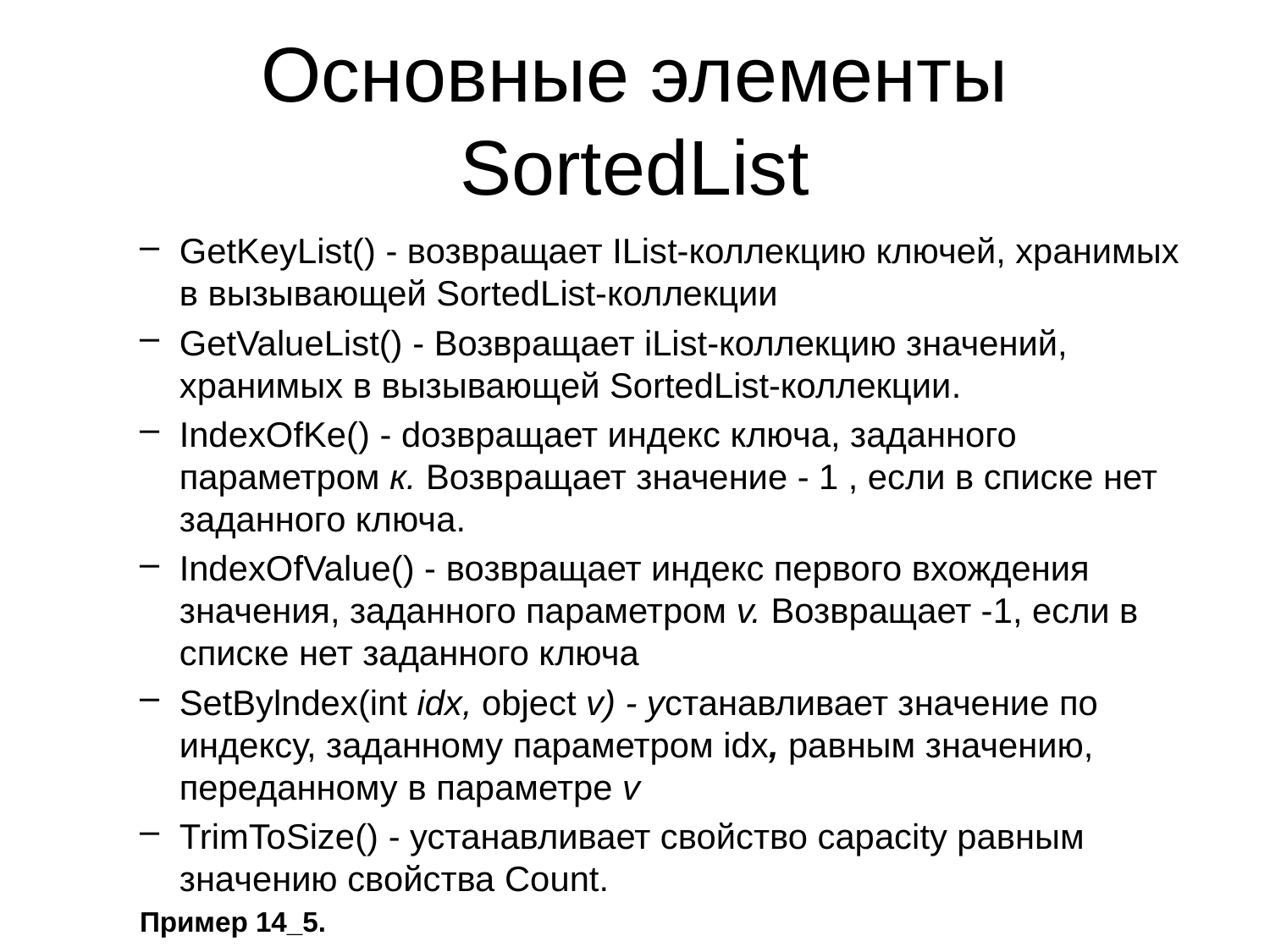

# Основные элементы SortedList
GetKeyList() - возвращает IList-коллекцию ключей, хранимых в вызывающей SortedList-коллекции
GetValueList() - Возвращает iList-коллекцию значений, хранимых в вызывающей SortedList-коллекции.
IndexOfKe() - dозвращает индекс ключа, заданного параметром к. Возвращает значение - 1 , если в списке нет заданного ключа.
IndexOfValue() - возвращает индекс первого вхождения значения, заданного параметром v. Возвращает -1, если в списке нет заданного ключа
SetBylndex(int idx, object v) - устанавливает значение по индексу, заданному параметром idx, равным значению, переданному в параметре v
TrimToSize() - устанавливает свойство capacity равным значению свойства Count.
Пример 14_5.